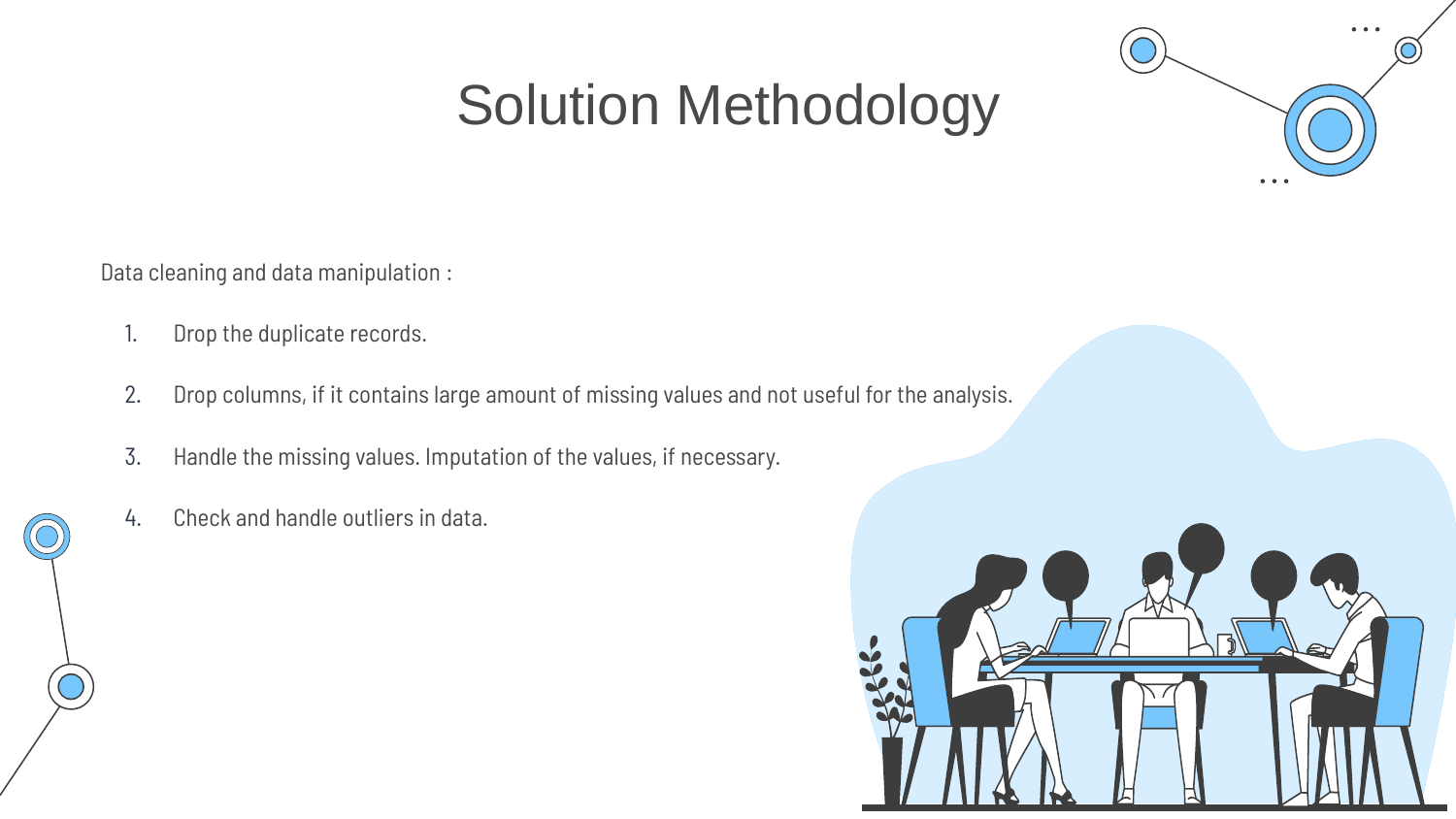

# Solution Methodology
Data cleaning and data manipulation :
Drop the duplicate records.
Drop columns, if it contains large amount of missing values and not useful for the analysis.
Handle the missing values. Imputation of the values, if necessary.
Check and handle outliers in data.